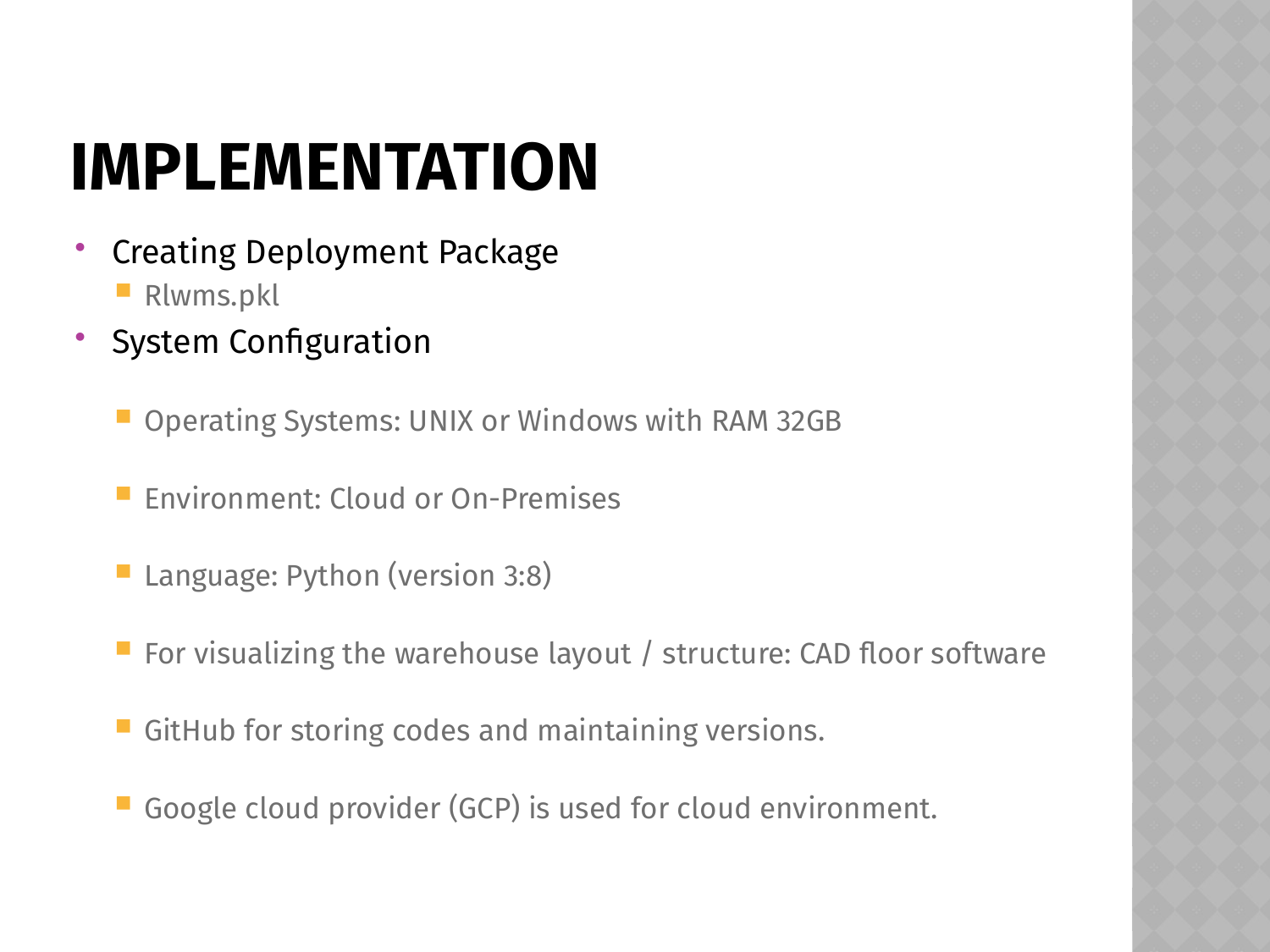

# Implementation
Creating Deployment Package
Rlwms.pkl
System Configuration
Operating Systems: UNIX or Windows with RAM 32GB
Environment: Cloud or On-Premises
Language: Python (version 3:8)
For visualizing the warehouse layout / structure: CAD floor software
GitHub for storing codes and maintaining versions.
Google cloud provider (GCP) is used for cloud environment.